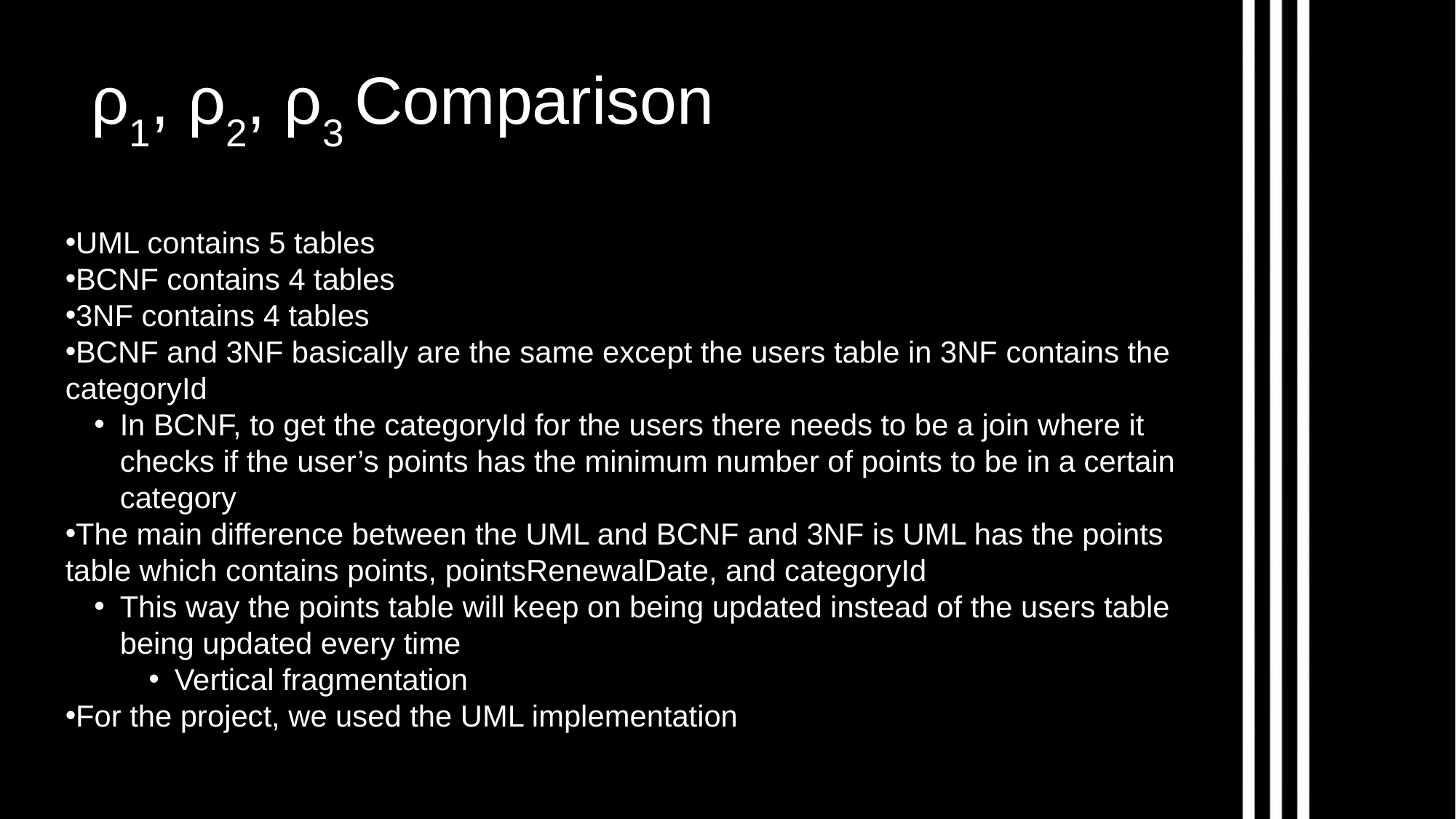

# ρ1, ρ2, ρ3 Comparison
UML contains 5 tables
BCNF contains 4 tables
3NF contains 4 tables
BCNF and 3NF basically are the same except the users table in 3NF contains the categoryId
In BCNF, to get the categoryId for the users there needs to be a join where it checks if the user’s points has the minimum number of points to be in a certain category
The main difference between the UML and BCNF and 3NF is UML has the points table which contains points, pointsRenewalDate, and categoryId
This way the points table will keep on being updated instead of the users table being updated every time
Vertical fragmentation
For the project, we used the UML implementation